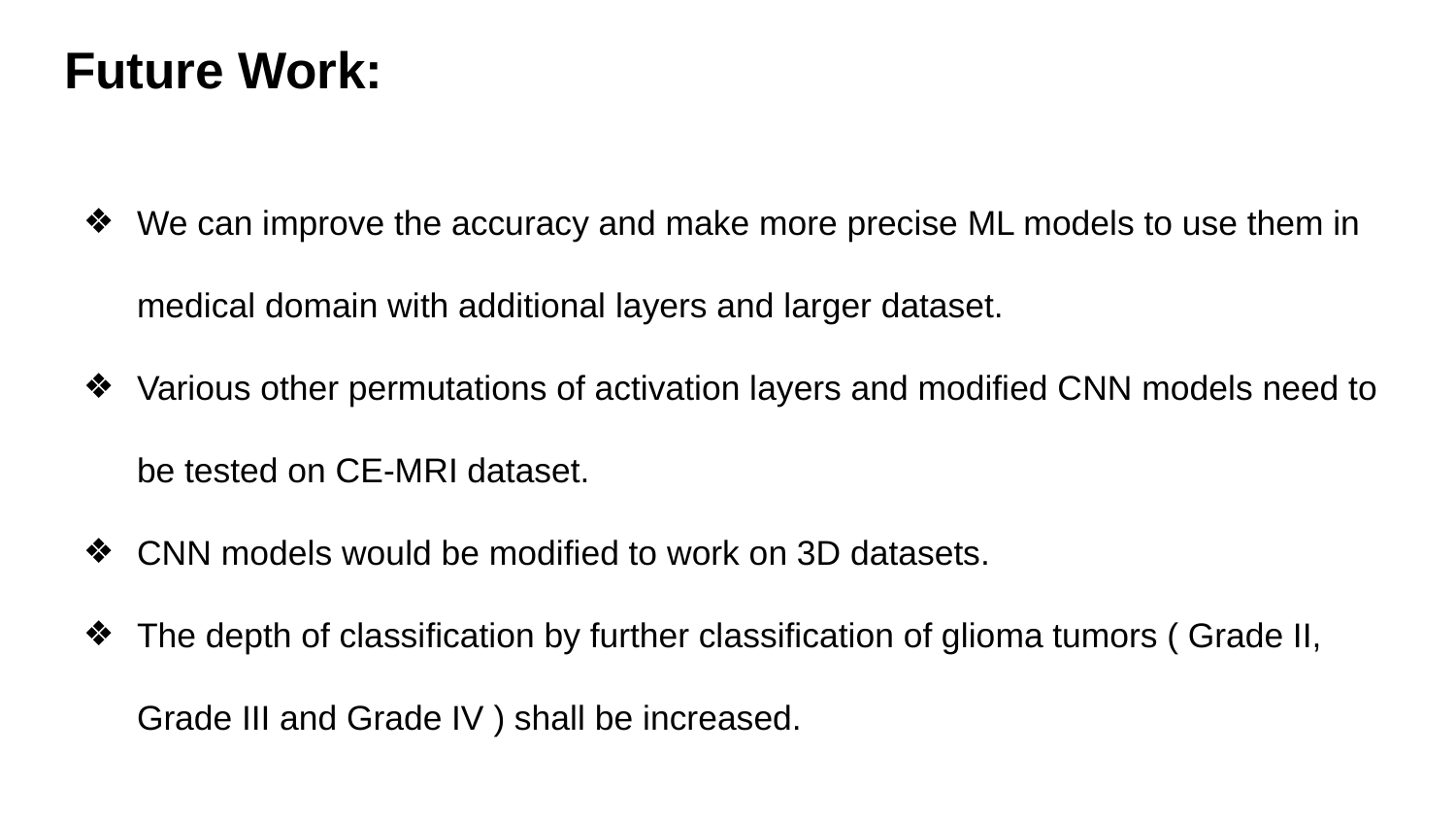

# Future Work:
We can improve the accuracy and make more precise ML models to use them in medical domain with additional layers and larger dataset.
Various other permutations of activation layers and modified CNN models need to be tested on CE-MRI dataset.
CNN models would be modified to work on 3D datasets.
The depth of classification by further classification of glioma tumors ( Grade II, Grade III and Grade IV ) shall be increased.